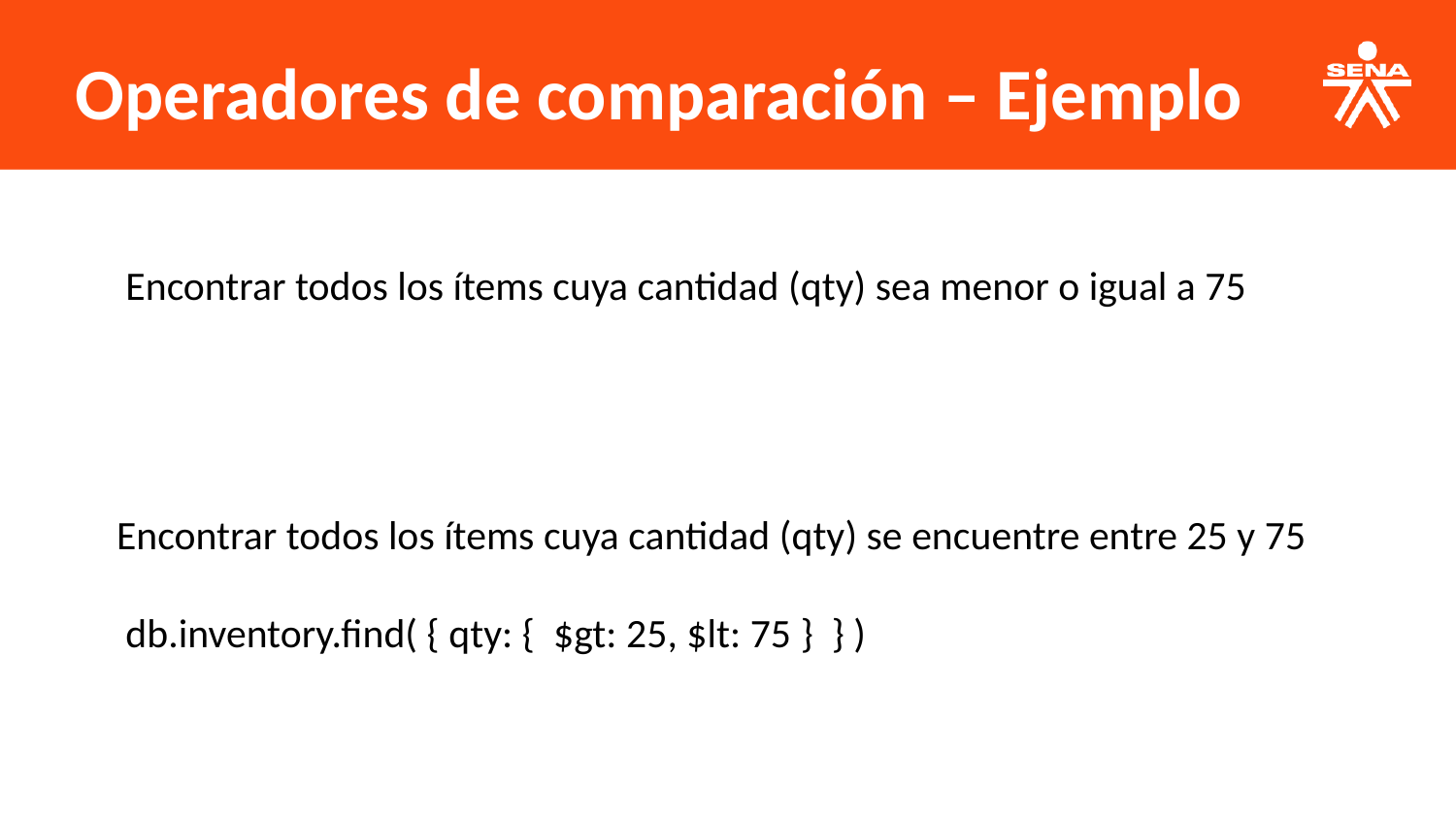

Operadores de comparación – Ejemplo
Encontrar todos los ítems cuya cantidad (qty) sea menor o igual a 75
Encontrar todos los ítems cuya cantidad (qty) se encuentre entre 25 y 75
db.inventory.find( { qty: {  $gt: 25, $lt: 75 }  } )